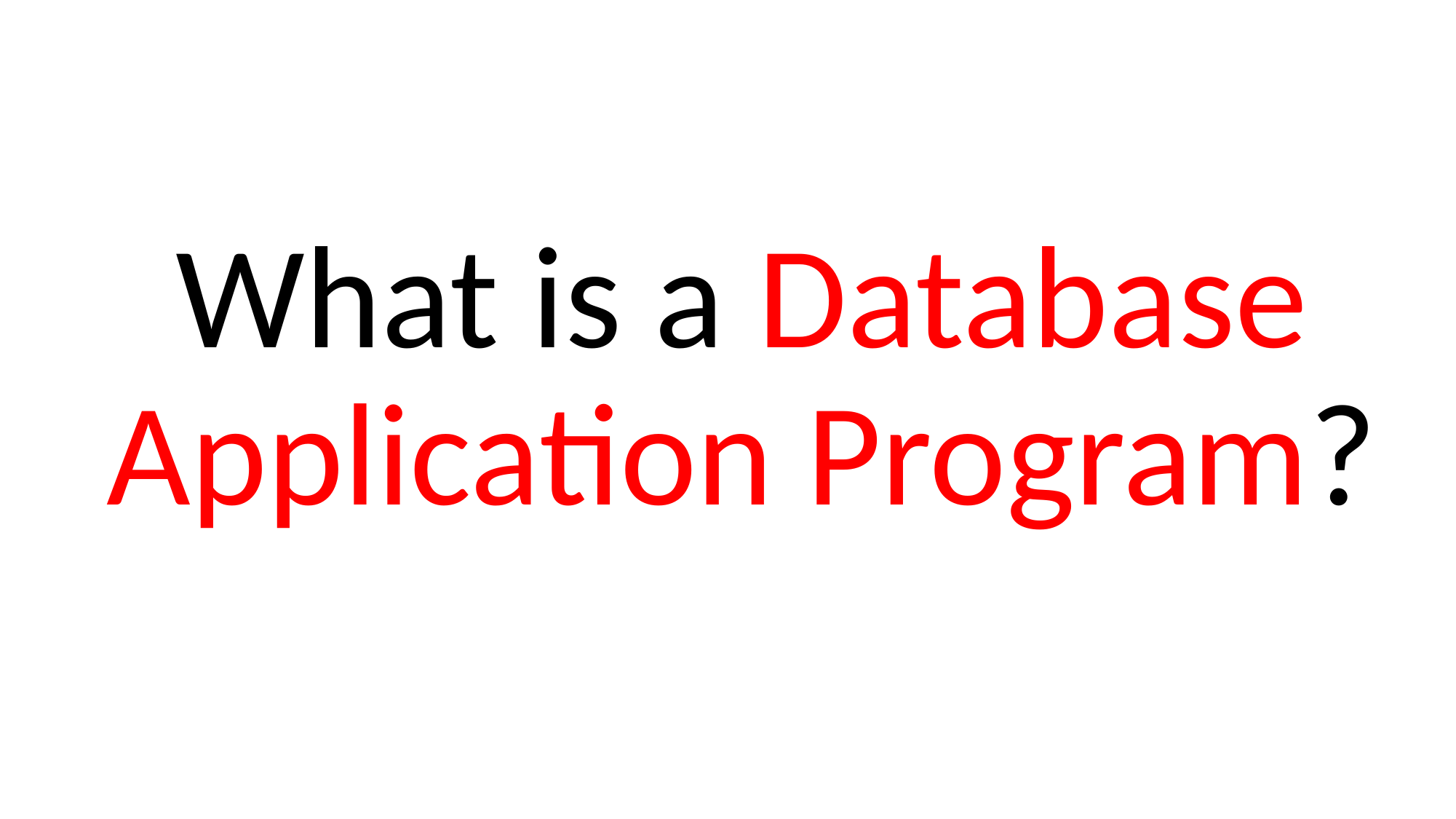

# What is a Database Application Program?